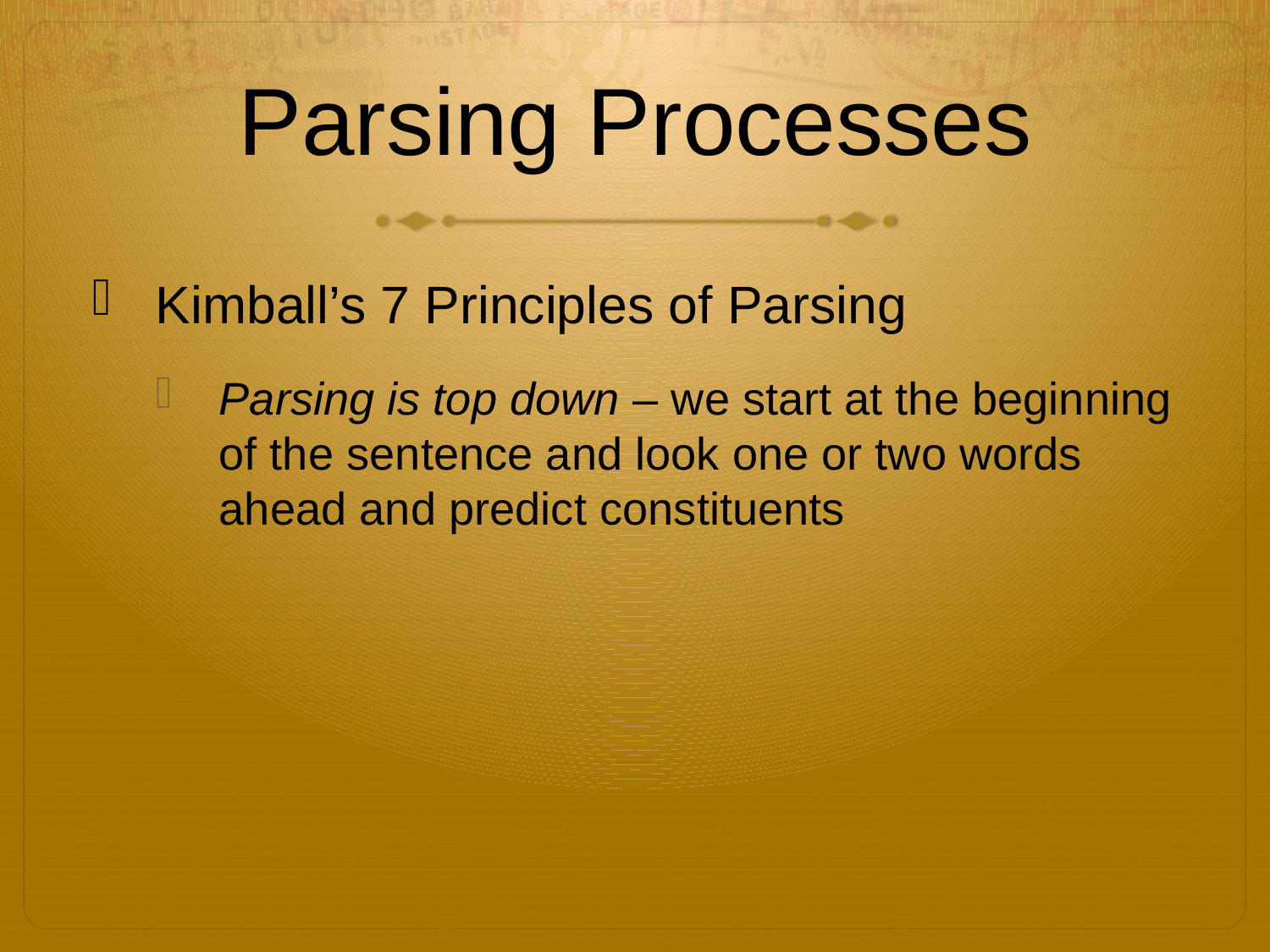

# Parsing Processes
Kimball’s 7 Principles of Parsing
Parsing is top down – we start at the beginning of the sentence and look one or two words ahead and predict constituents